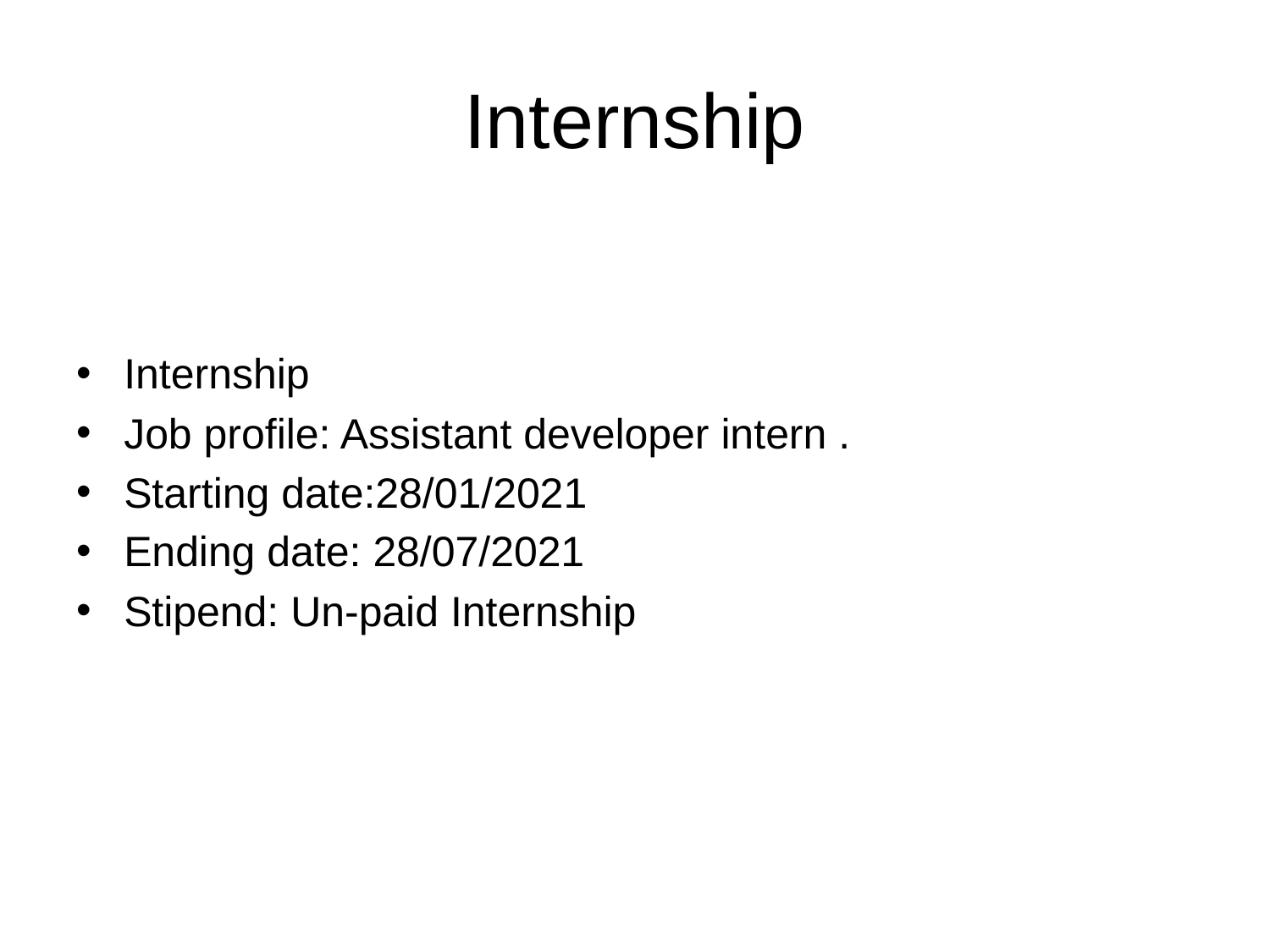

# Internship

Internship
Job profile: Assistant developer intern .
Starting date:28/01/2021
Ending date: 28/07/2021
Stipend: Un-paid Internship